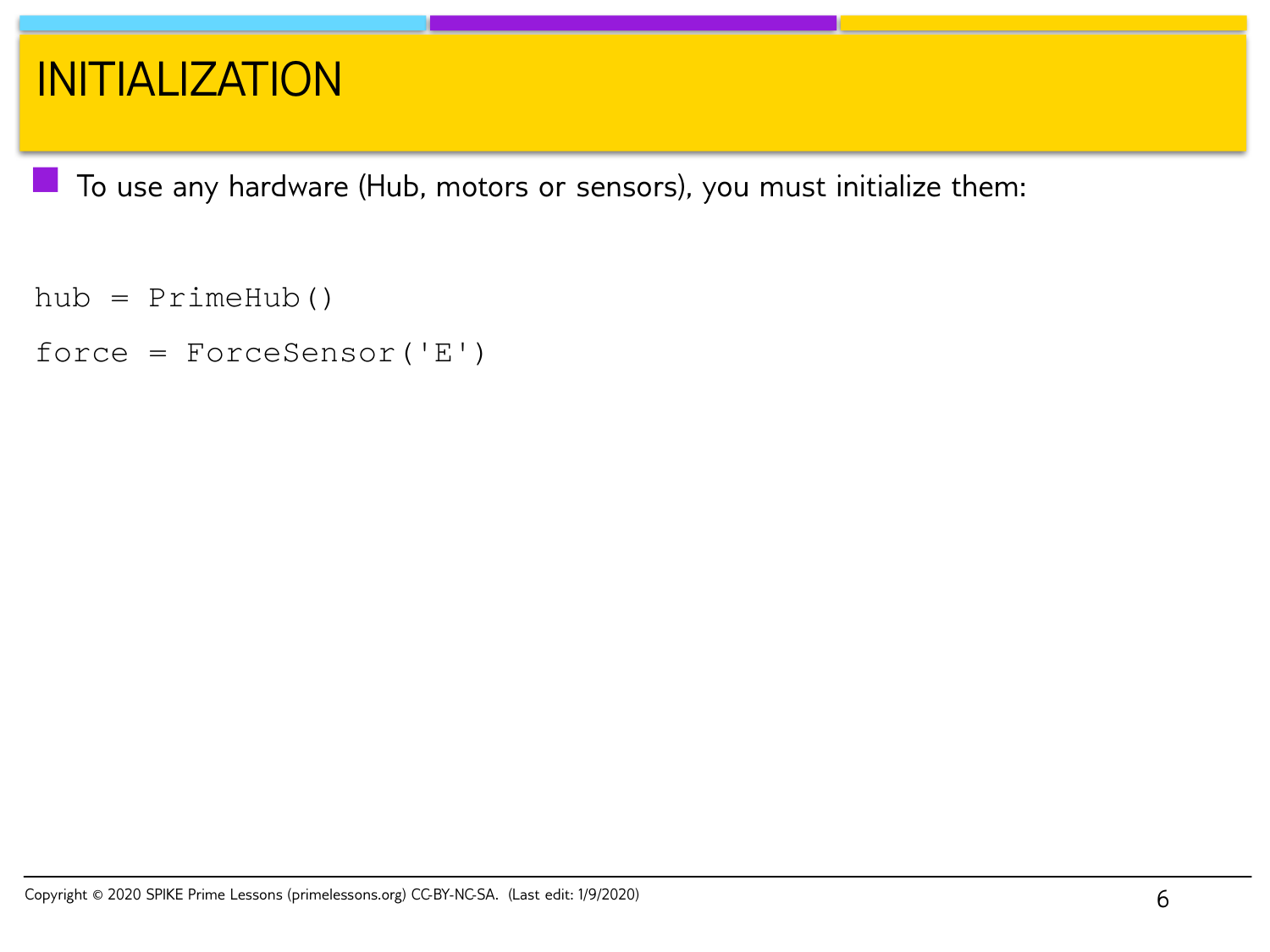

# INitialization
To use any hardware (Hub, motors or sensors), you must initialize them:

hub = PrimeHub()
force = ForceSensor('E')
6
Copyright © 2020 SPIKE Prime Lessons (primelessons.org) CC-BY-NC-SA.  (Last edit: 1/9/2020)